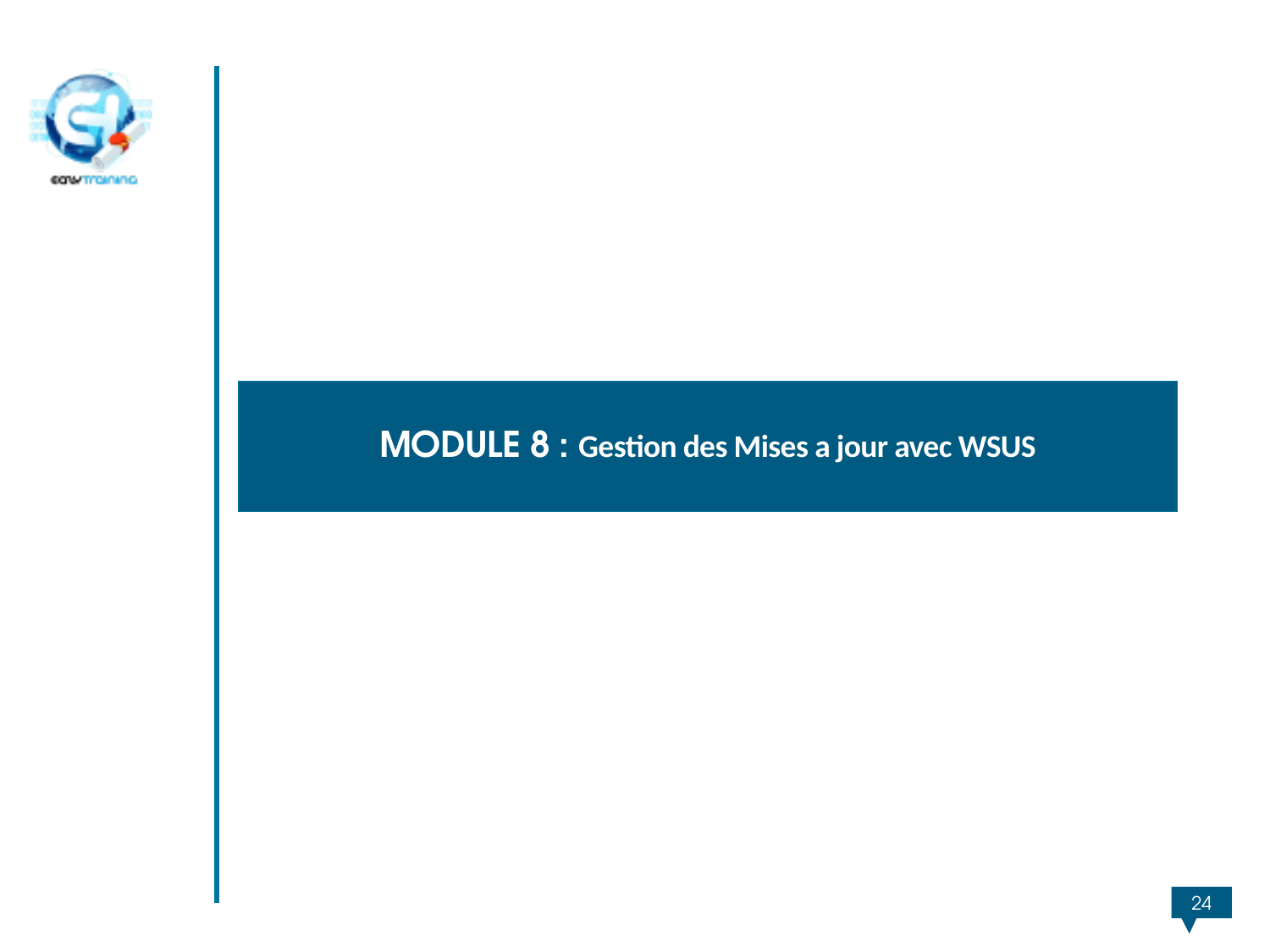

# MODULE 8 : Gestion des Mises a jour avec WSUS